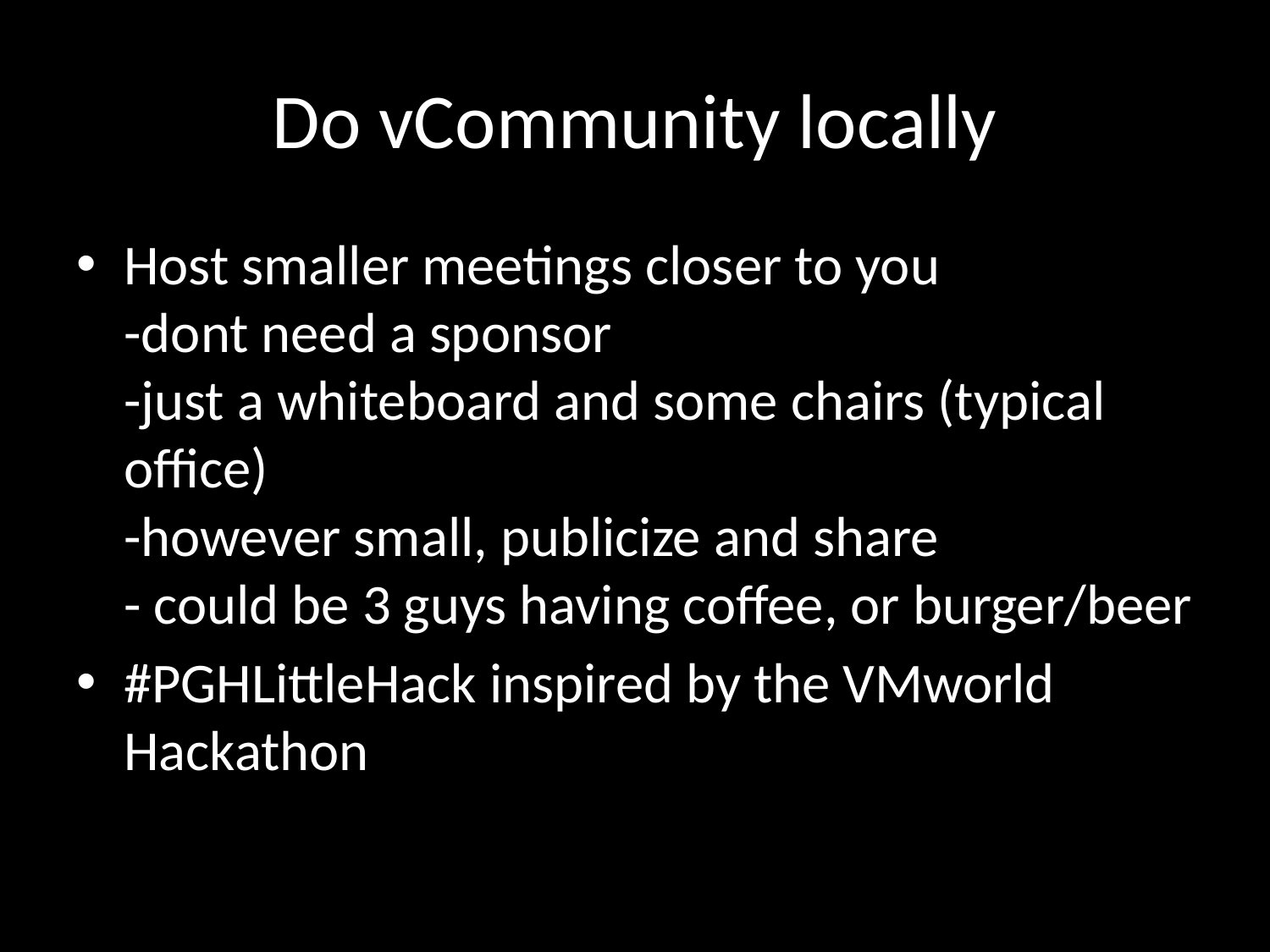

# Do vCommunity locally
Host smaller meetings closer to you
-dont need a sponsor
-‎just a whiteboard and some chairs (typical office)
-‎however small, publicize and share
-‎ could be 3 guys having coffee, or burger/beer
#PGHLittleHack inspired by the VMworld Hackathon